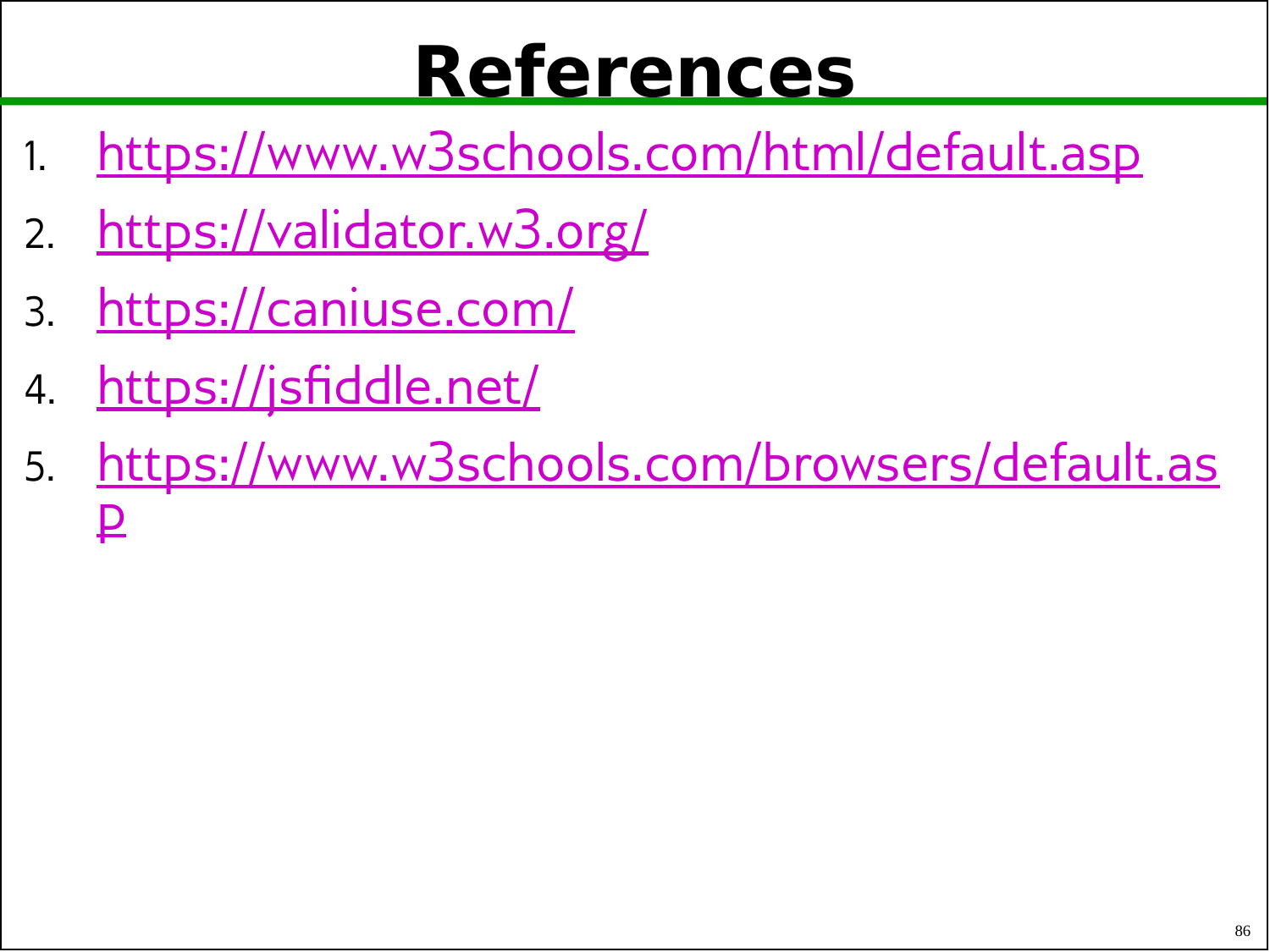

# References
https://www.w3schools.com/html/default.asp
https://validator.w3.org/
https://caniuse.com/
https://jsfiddle.net/
https://www.w3schools.com/browsers/default.asp

86